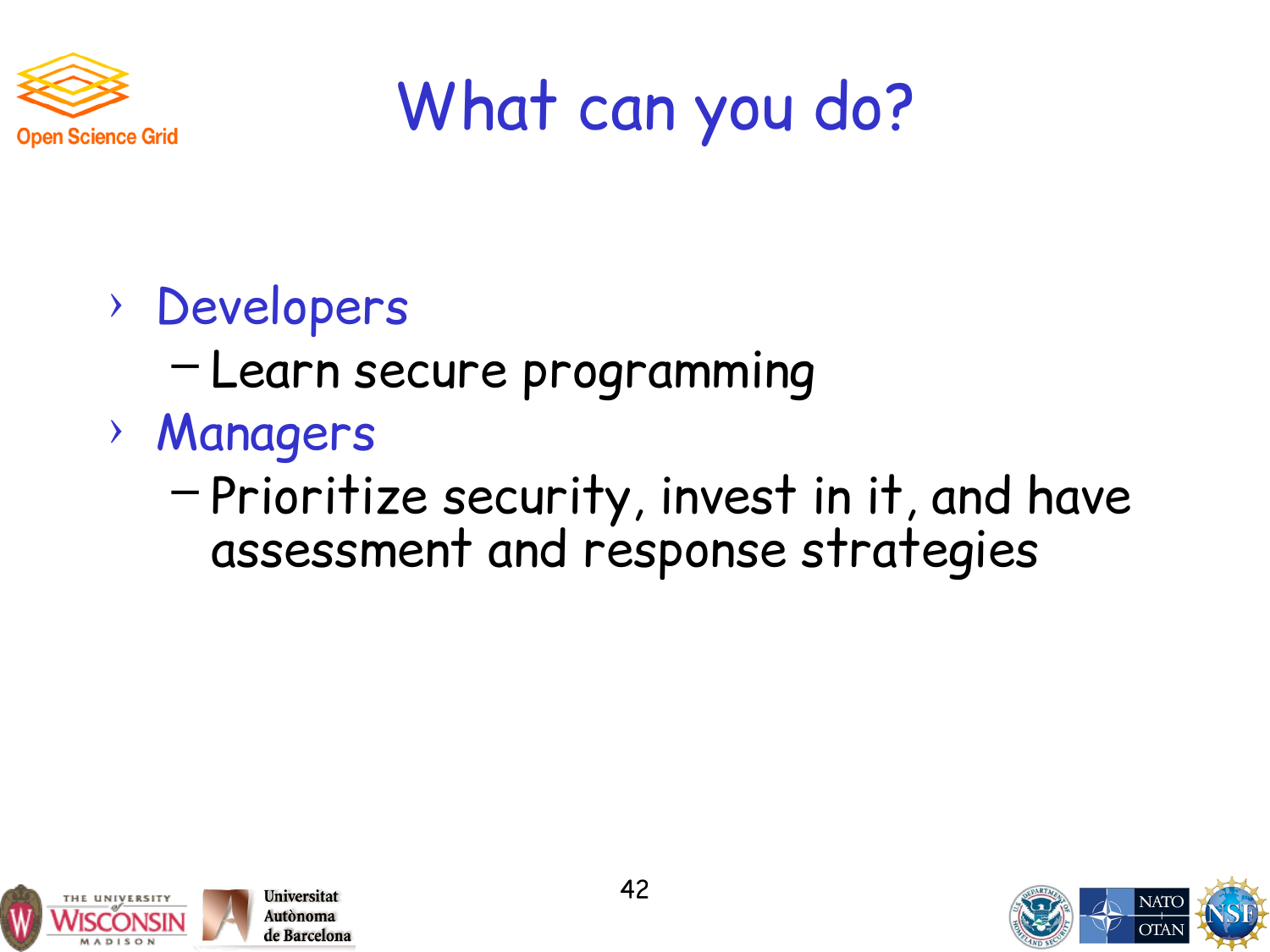

# What can you do?
Developers
Learn secure programming
Managers
Prioritize security, invest in it, and have assessment and response strategies

42